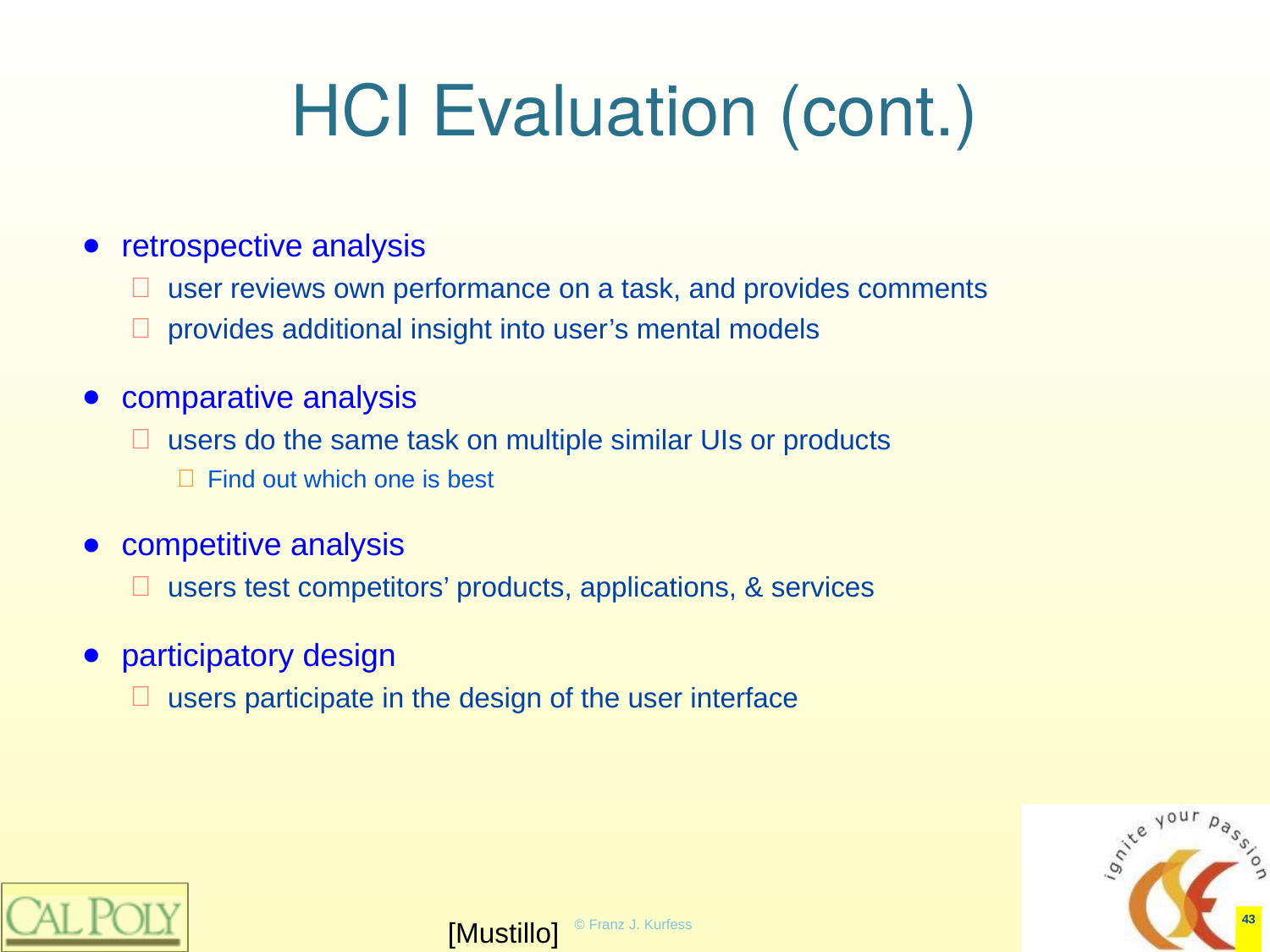

# HCI Evaluation (cont.)
retrospective analysis
user reviews own performance on a task, and provides comments
provides additional insight into user’s mental models
comparative analysis
users do the same task on multiple similar UIs or products
Find out which one is best
competitive analysis
users test competitors’ products, applications, & services
participatory design
users participate in the design of the user interface
43
[Mustillo]